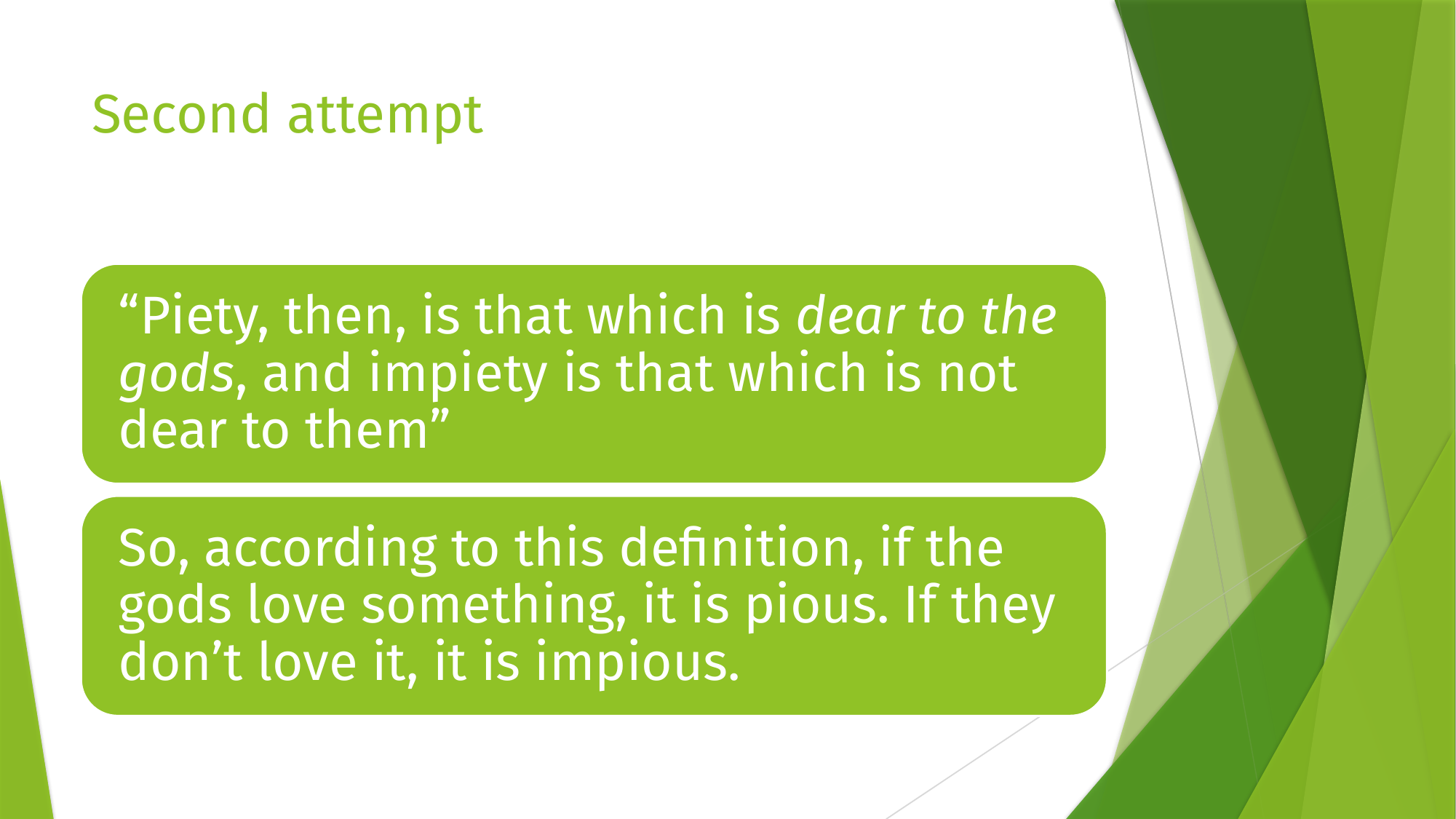

Second attempt
“Piety, then, is that which is dear to the gods, and impiety is that which is not dear to them”
So, according to this definition, if the gods love something, it is pious. If they don’t love it, it is impious.